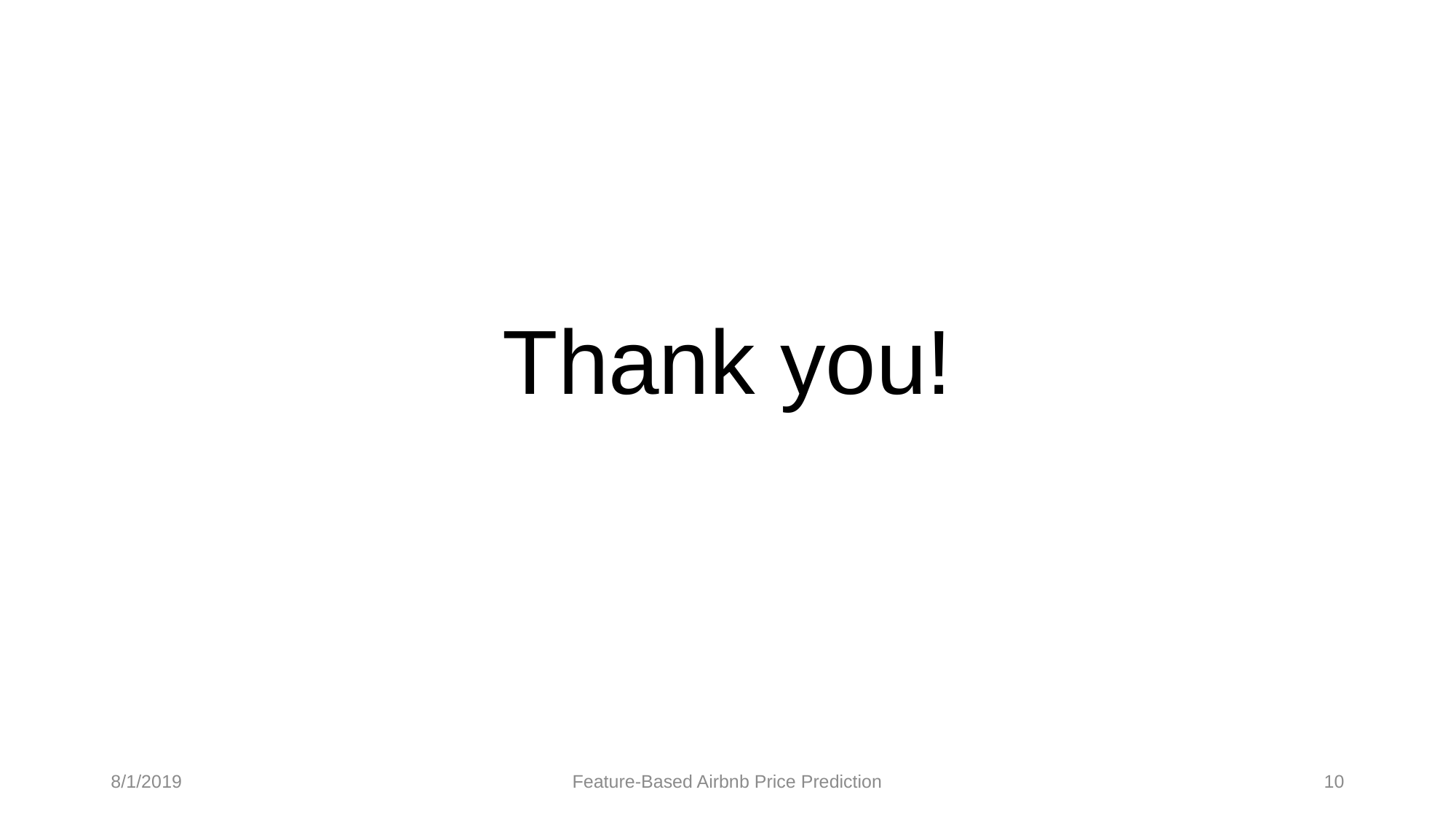

# Thank you!

8/1/2019
Feature-Based Airbnb Price Prediction
10